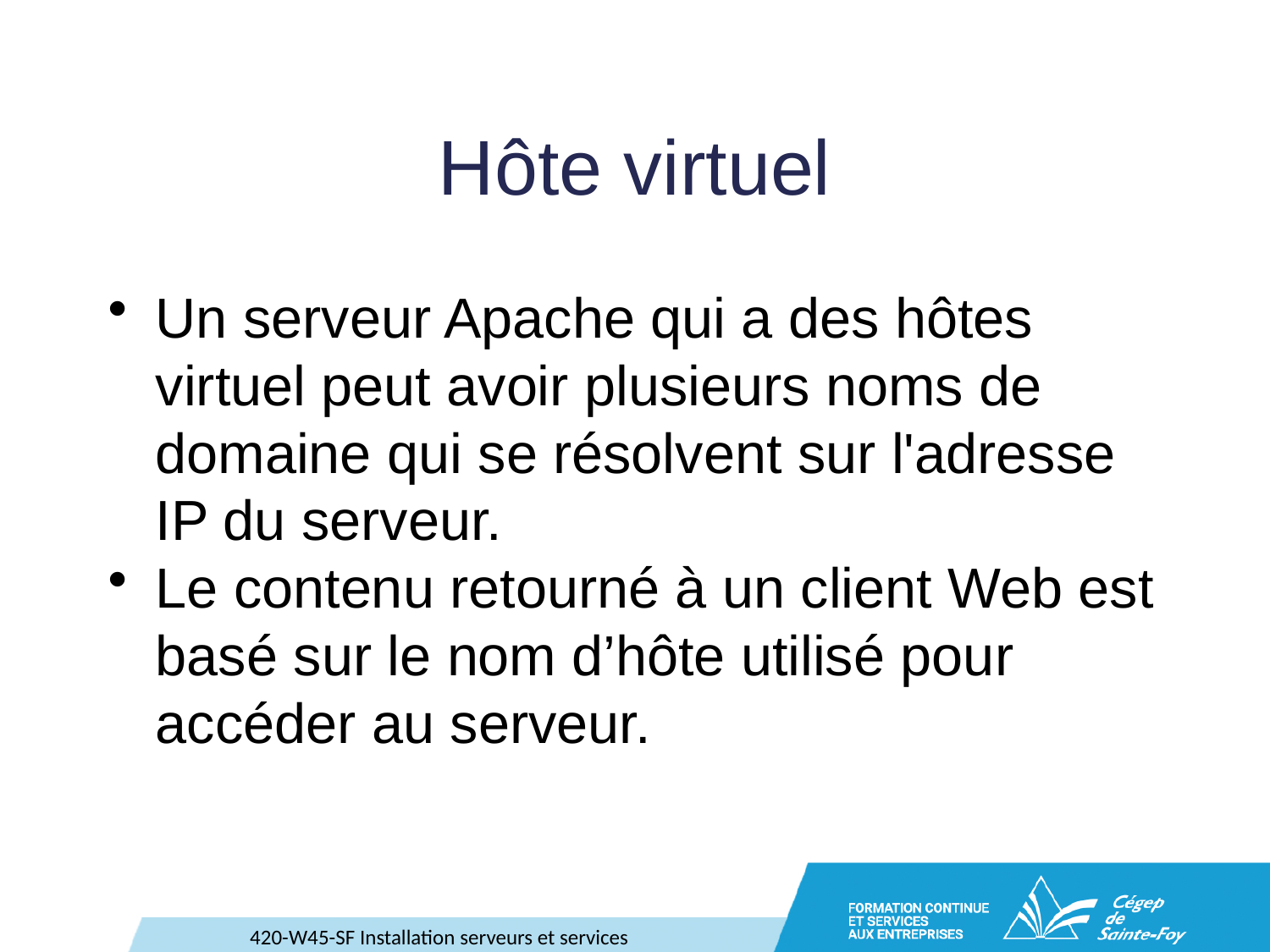

# Hôte virtuel
Un serveur Apache qui a des hôtes virtuel peut avoir plusieurs noms de domaine qui se résolvent sur l'adresse IP du serveur.
Le contenu retourné à un client Web est basé sur le nom d’hôte utilisé pour accéder au serveur.